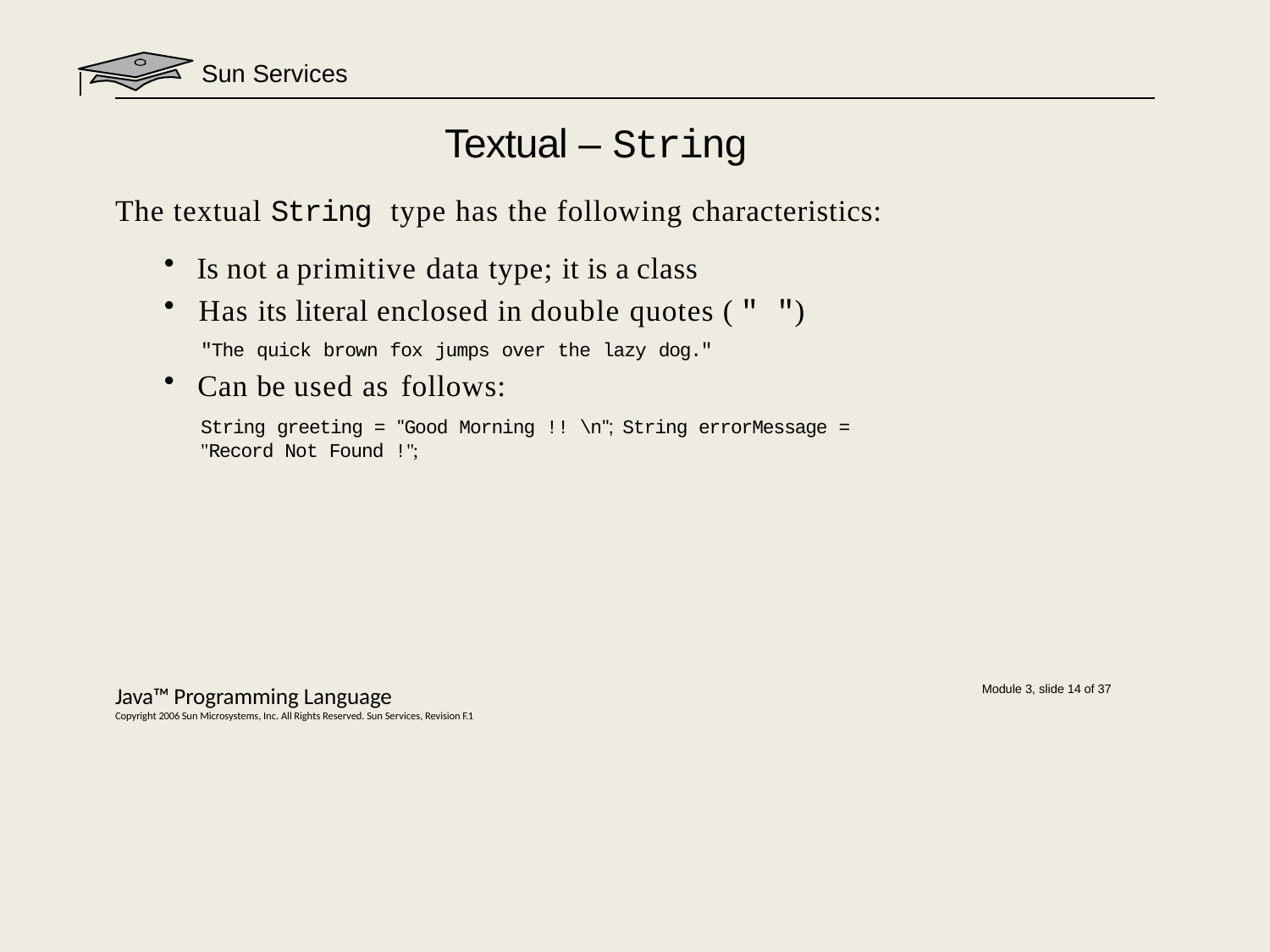

Sun Services

# Textual – String
The textual String type has the following characteristics:
Is not a primitive data type; it is a class
Has its literal enclosed in double quotes ( " ")
"The quick brown fox jumps over the lazy dog."
Can be used as follows:
String greeting = "Good Morning !! \n";  String errorMessage = "Record Not Found !";
Java™ Programming Language
Copyright 2006 Sun Microsystems, Inc. All Rights Reserved. Sun Services, Revision F.1
Module 3, slide 14 of 37